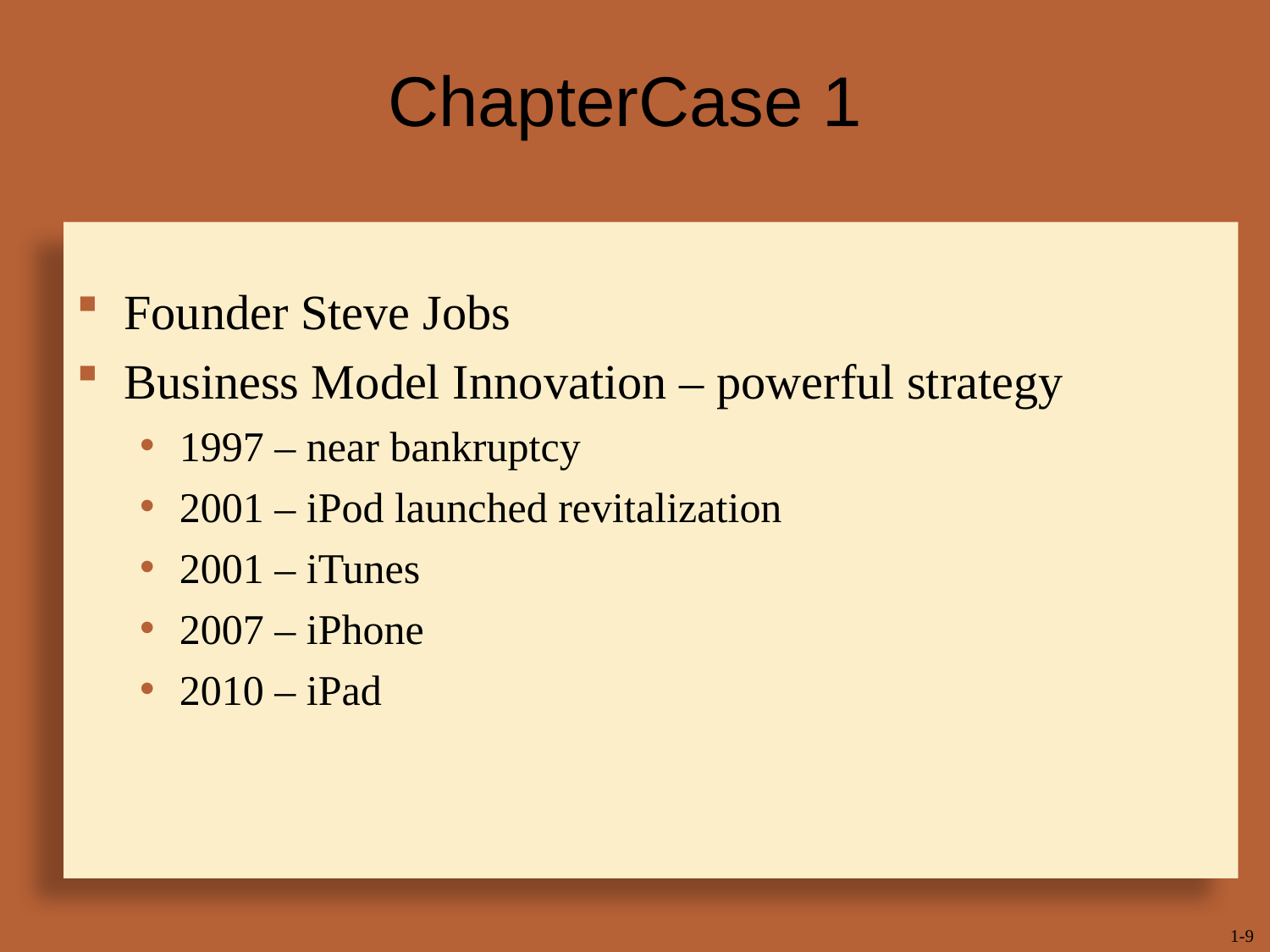

# ChapterCase 1

Founder Steve Jobs
Business Model Innovation – powerful strategy
1997 – near bankruptcy
2001 – iPod launched revitalization
2001 – iTunes
2007 – iPhone
2010 – iPad